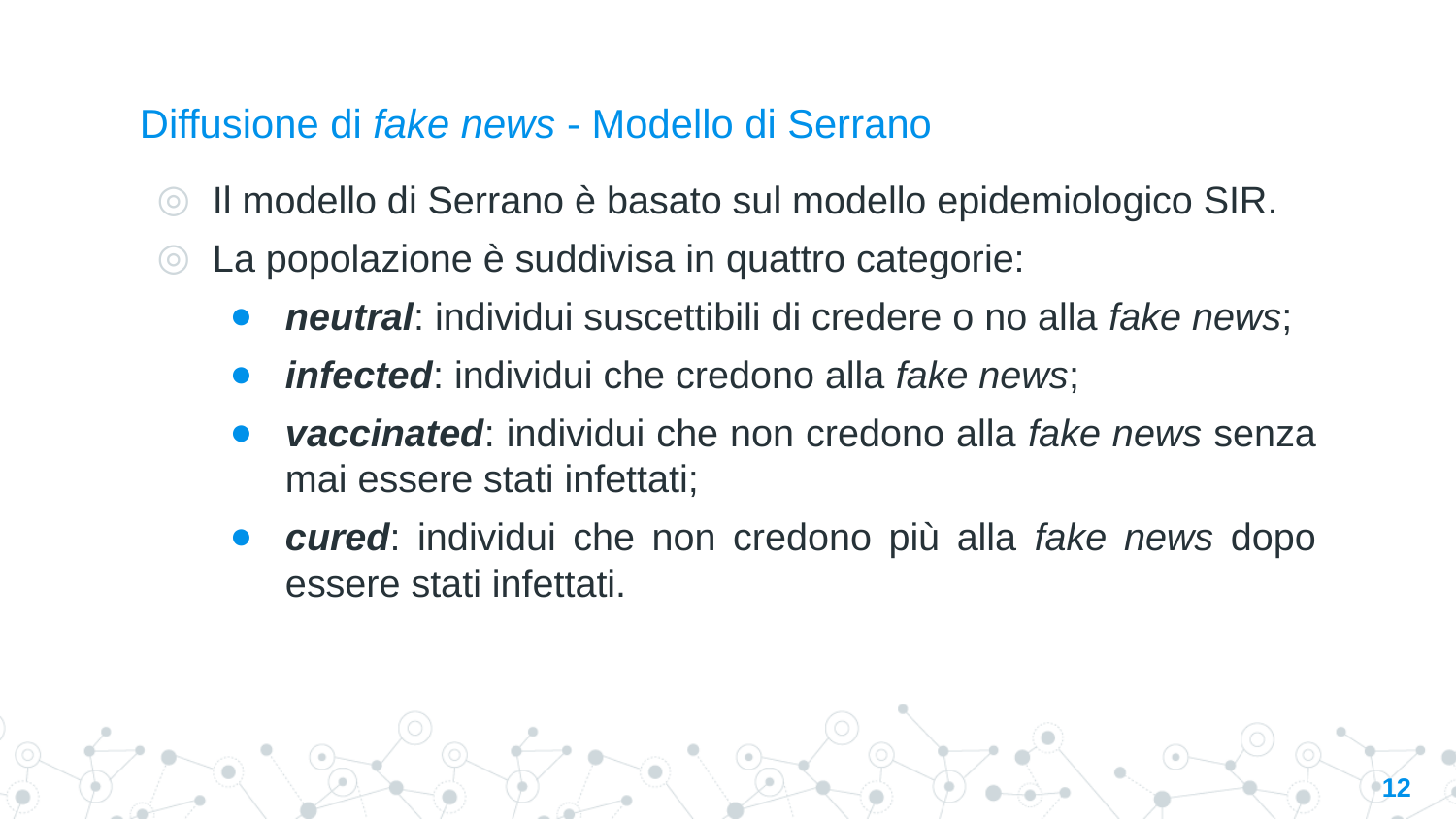

# Diffusione di fake news - Modello di Serrano
Il modello di Serrano è basato sul modello epidemiologico SIR.
La popolazione è suddivisa in quattro categorie:
neutral: individui suscettibili di credere o no alla fake news;
infected: individui che credono alla fake news;
vaccinated: individui che non credono alla fake news senza mai essere stati infettati;
cured: individui che non credono più alla fake news dopo essere stati infettati.

12